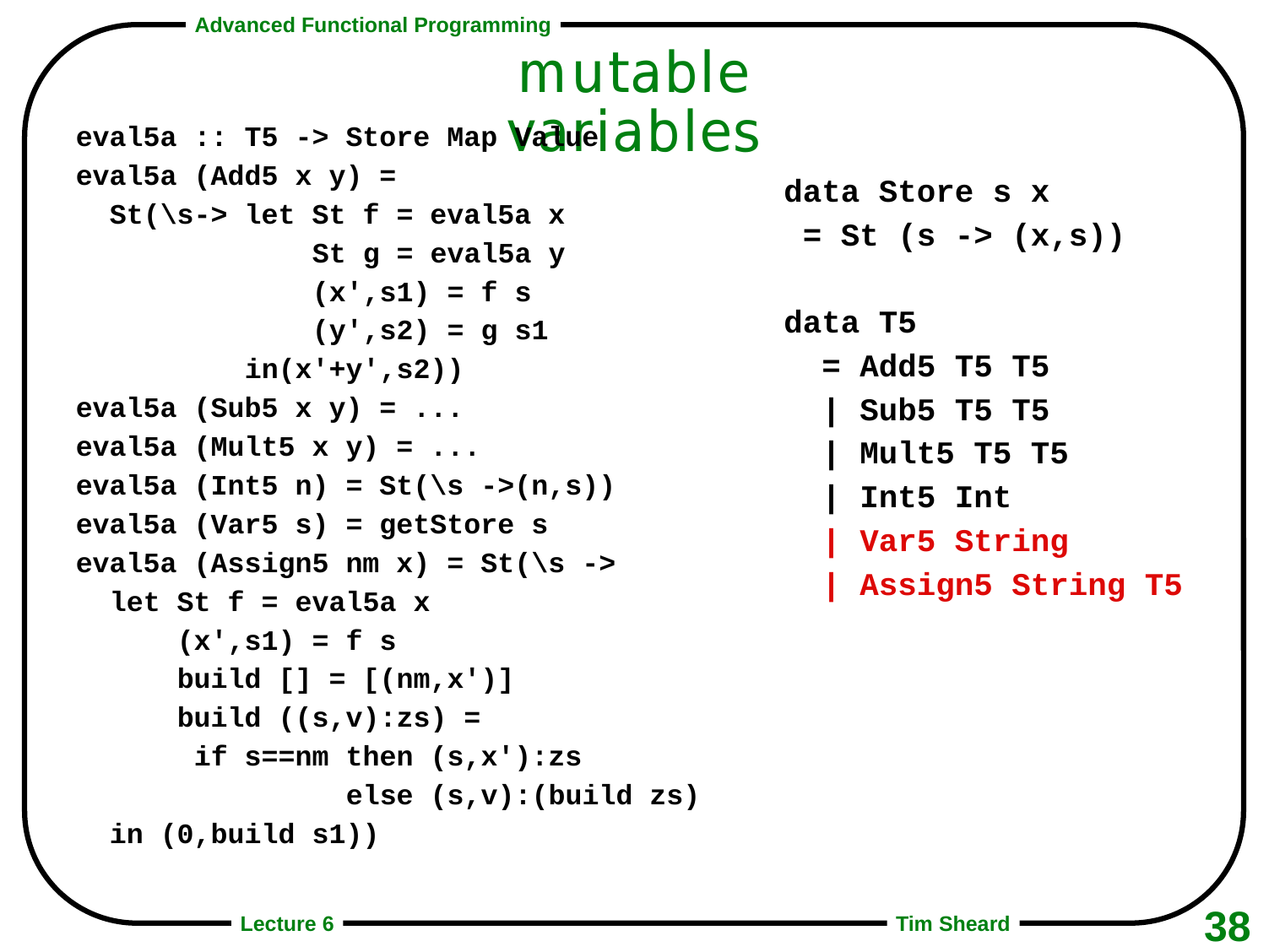

# mutable variables
eval5a :: T5 -> Store Map Value
eval5a (Add5 x y) =
  St(\s-> let St f = eval5a x
              St g = eval5a y
              (x',s1) = f s
              (y',s2) = g s1
          in(x'+y',s2))
eval5a (Sub5 x y) = ...
eval5a (Mult5 x y) = ...
eval5a (Int5 n) = St(\s ->(n,s))
eval5a (Var5 s) = getStore s
eval5a (Assign5 nm x) = St(\s ->
  let St f = eval5a x
      (x',s1) = f s
      build [] = [(nm,x')]
      build ((s,v):zs) =
       if s==nm then (s,x'):zs
                else (s,v):(build zs)
  in (0,build s1))
data Store s x
 = St (s -> (x,s))

data T5
  = Add5 T5 T5
  | Sub5 T5 T5
  | Mult5 T5 T5
  | Int5 Int
  | Var5 String
  | Assign5 String T5